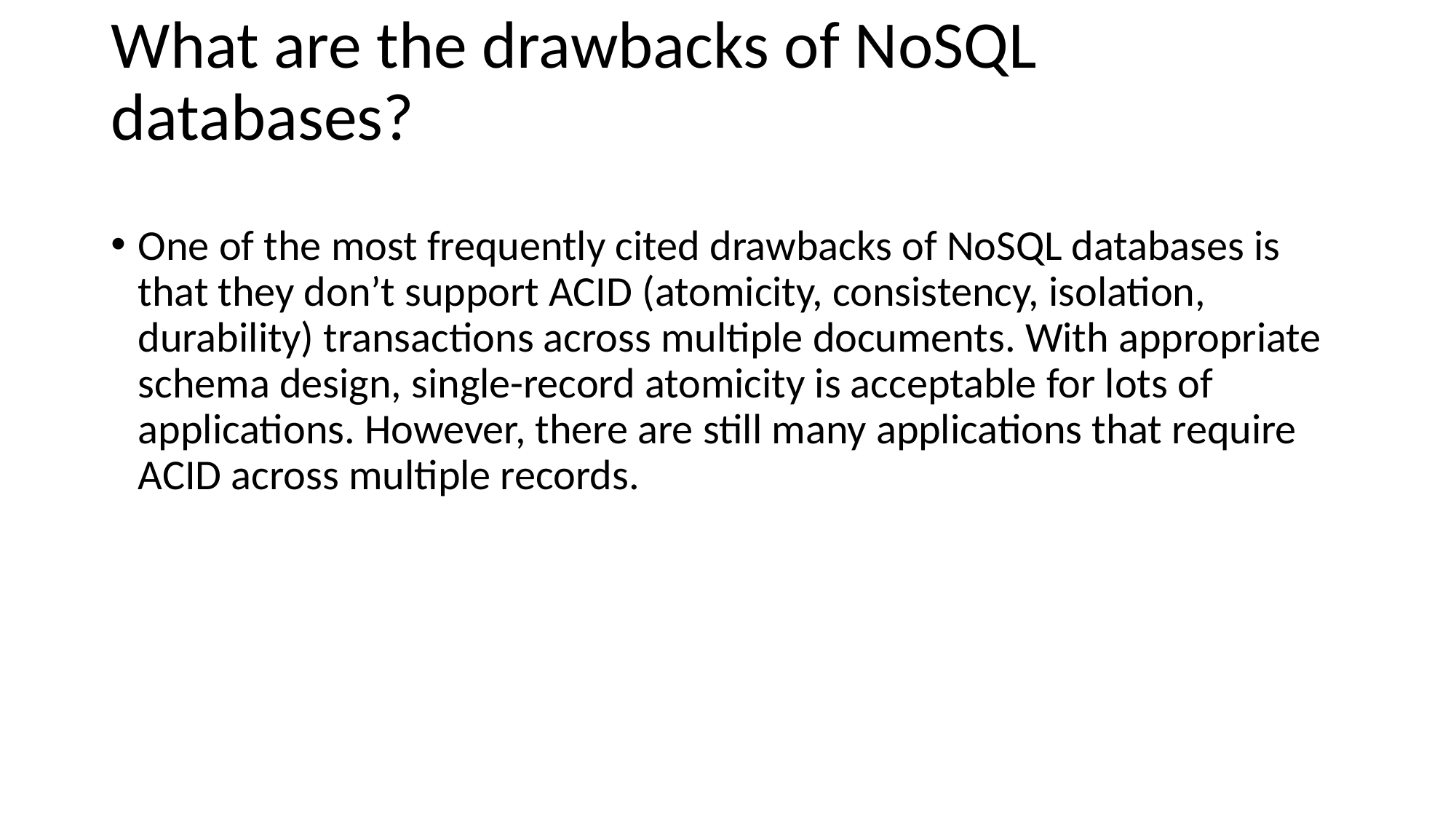

# What are the drawbacks of NoSQL databases?
One of the most frequently cited drawbacks of NoSQL databases is that they don’t support ACID (atomicity, consistency, isolation, durability) transactions across multiple documents. With appropriate schema design, single-record atomicity is acceptable for lots of applications. However, there are still many applications that require ACID across multiple records.